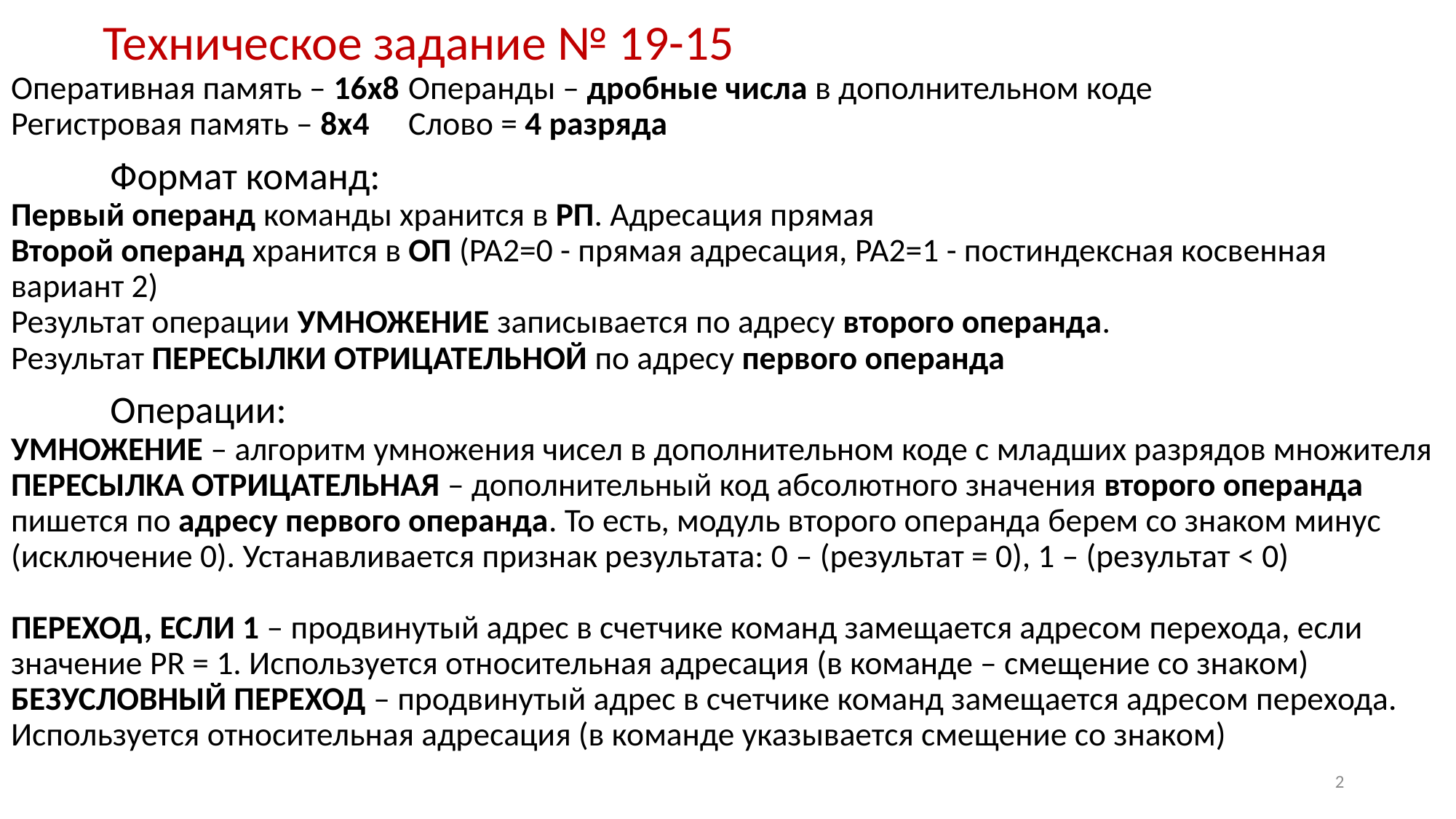

# Техническое задание № 19-15
Оперативная память – 16x8 			Операнды – дробные числа в дополнительном коде
Регистровая память – 8x4 			Слово = 4 разряда
	Формат команд:
Первый операнд команды хранится в РП. Адресация прямая
Второй операнд хранится в ОП (PA2=0 - прямая адресация, PA2=1 - постиндексная косвенная вариант 2)
Результат операции УМНОЖЕНИЕ записывается по адресу второго операнда.
Результат ПЕРЕСЫЛКИ ОТРИЦАТЕЛЬНОЙ по адресу первого операнда
	Операции:
УМНОЖЕНИЕ – алгоритм умножения чисел в дополнительном коде с младших разрядов множителя
ПЕРЕСЫЛКА ОТРИЦАТЕЛЬНАЯ – дополнительный код абсолютного значения второго операнда пишется по адресу первого операнда. То есть, модуль второго операнда берем со знаком минус
(исключение 0). Устанавливается признак результата: 0 – (результат = 0), 1 – (результат < 0)
ПЕРЕХОД, ЕСЛИ 1 – продвинутый адрес в счетчике команд замещается адресом перехода, если значение PR = 1. Используется относительная адресация (в команде – смещение со знаком)
БЕЗУСЛОВНЫЙ ПЕРЕХОД – продвинутый адрес в счетчике команд замещается адресом перехода.
Используется относительная адресация (в команде указывается смещение со знаком)
2